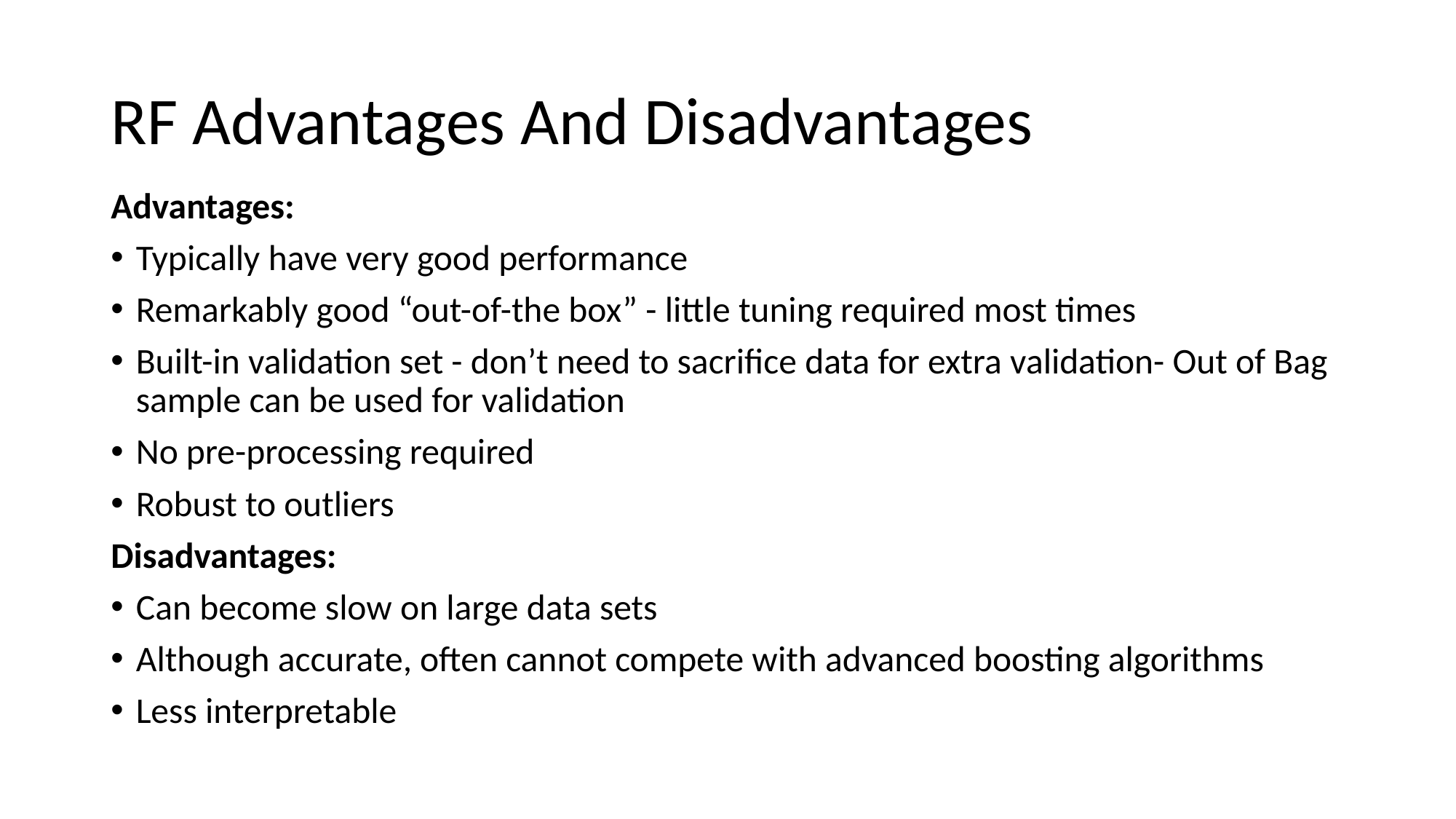

# RF Advantages And Disadvantages
Advantages:
Typically have very good performance
Remarkably good “out-of-the box” - little tuning required most times
Built-in validation set - don’t need to sacrifice data for extra validation- Out of Bag sample can be used for validation
No pre-processing required
Robust to outliers
Disadvantages:
Can become slow on large data sets
Although accurate, often cannot compete with advanced boosting algorithms
Less interpretable